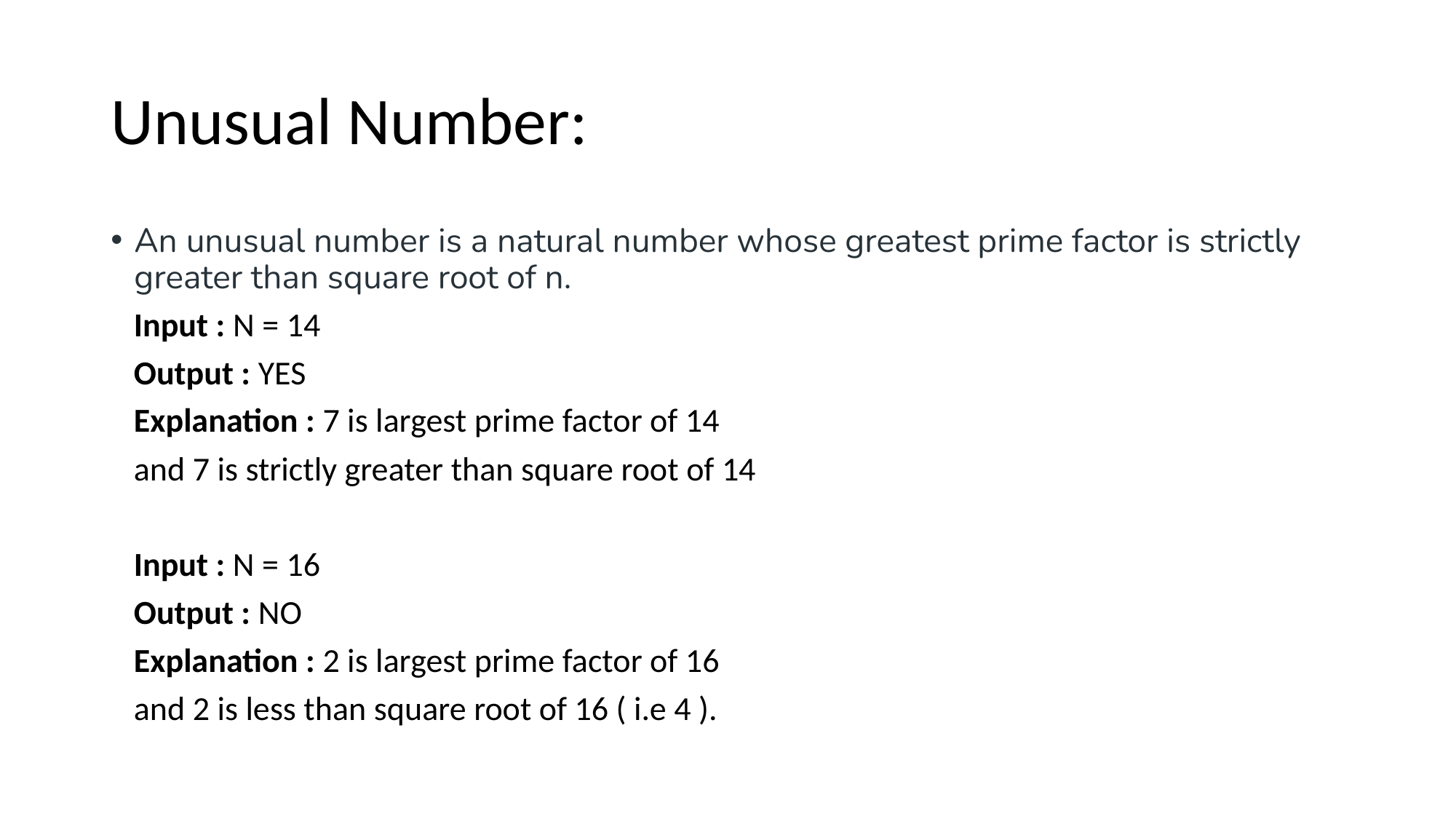

# Unusual Number:
An unusual number is a natural number whose greatest prime factor is strictly greater than square root of n.
   Input : N = 14
   Output : YES
   Explanation : 7 is largest prime factor of 14
   and 7 is strictly greater than square root of 14

   Input : N = 16
   Output : NO
   Explanation : 2 is largest prime factor of 16
   and 2 is less than square root of 16 ( i.e 4 ).